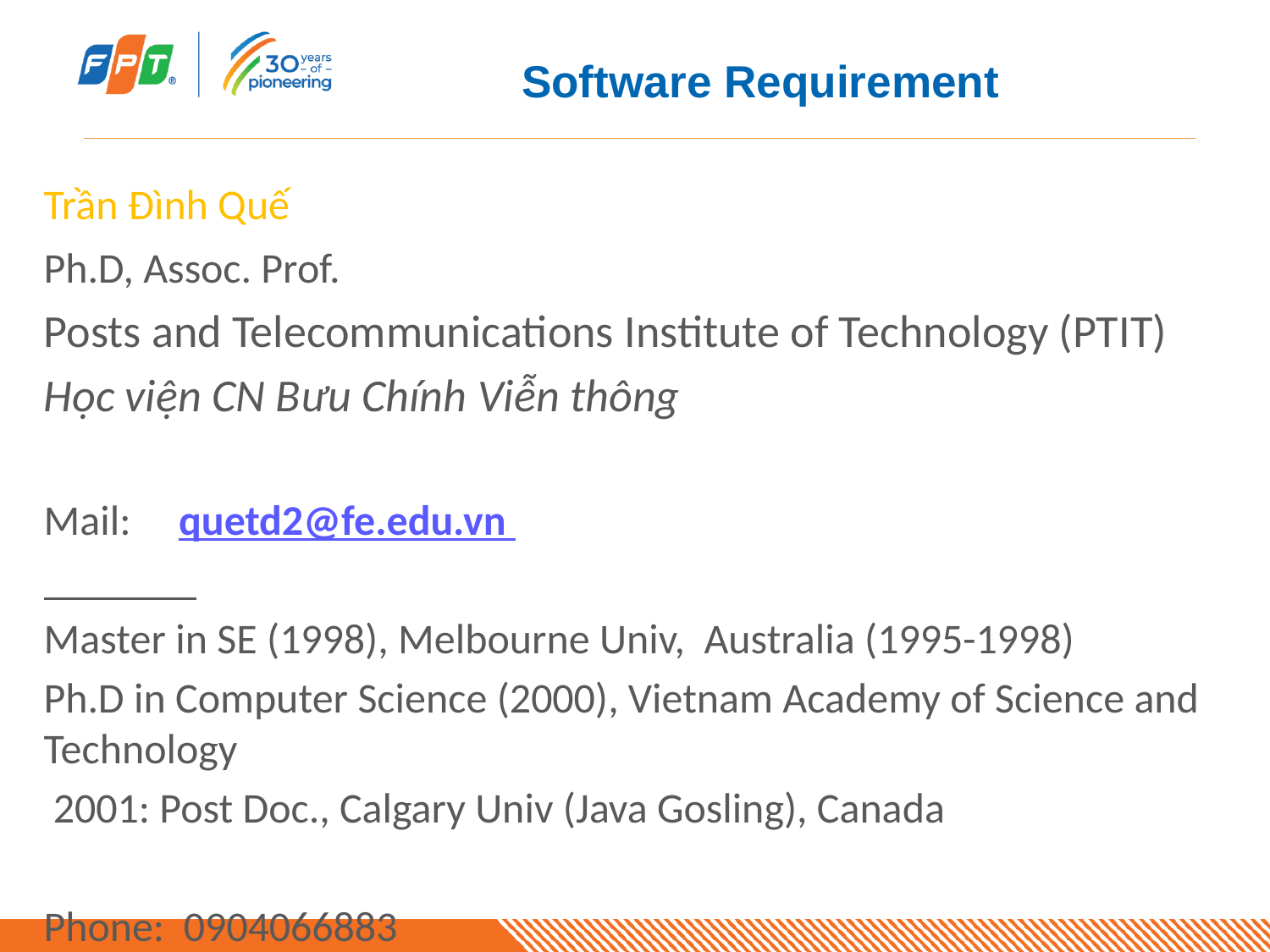

# Software Requirement
Trần Đình Quế
Ph.D, Assoc. Prof.
Posts and Telecommunications Institute of Technology (PTIT)
Học viện CN Bưu Chính Viễn thông

Mail:     quetd2@fe.edu.vn

Master in SE (1998), Melbourne Univ,  Australia (1995-1998)
Ph.D in Computer Science (2000), Vietnam Academy of Science and Technology
 2001: Post Doc., Calgary Univ (Java Gosling), Canada

Phone:  0904066883